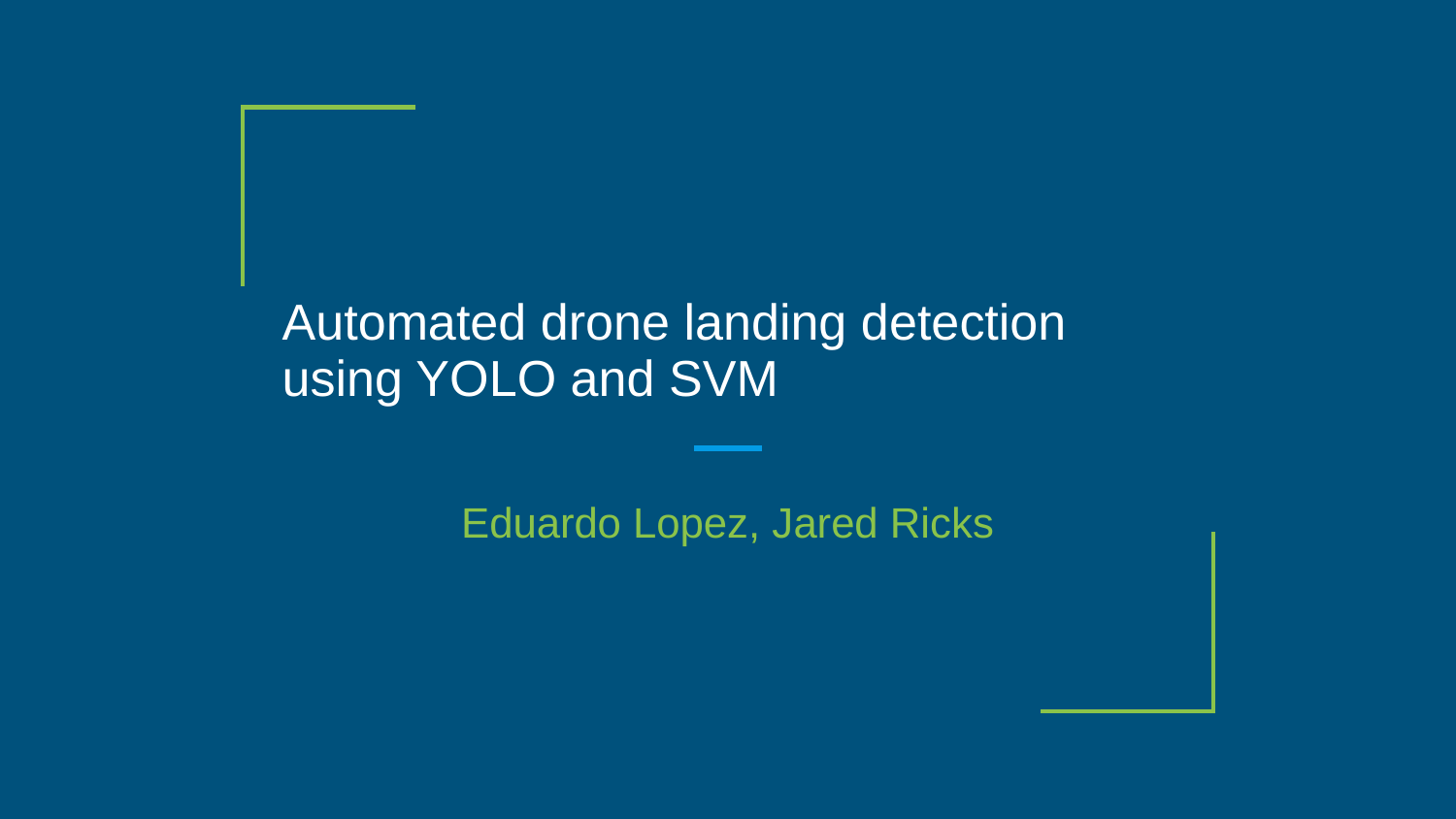

# Automated drone landing detection using YOLO and SVM
Eduardo Lopez, Jared Ricks